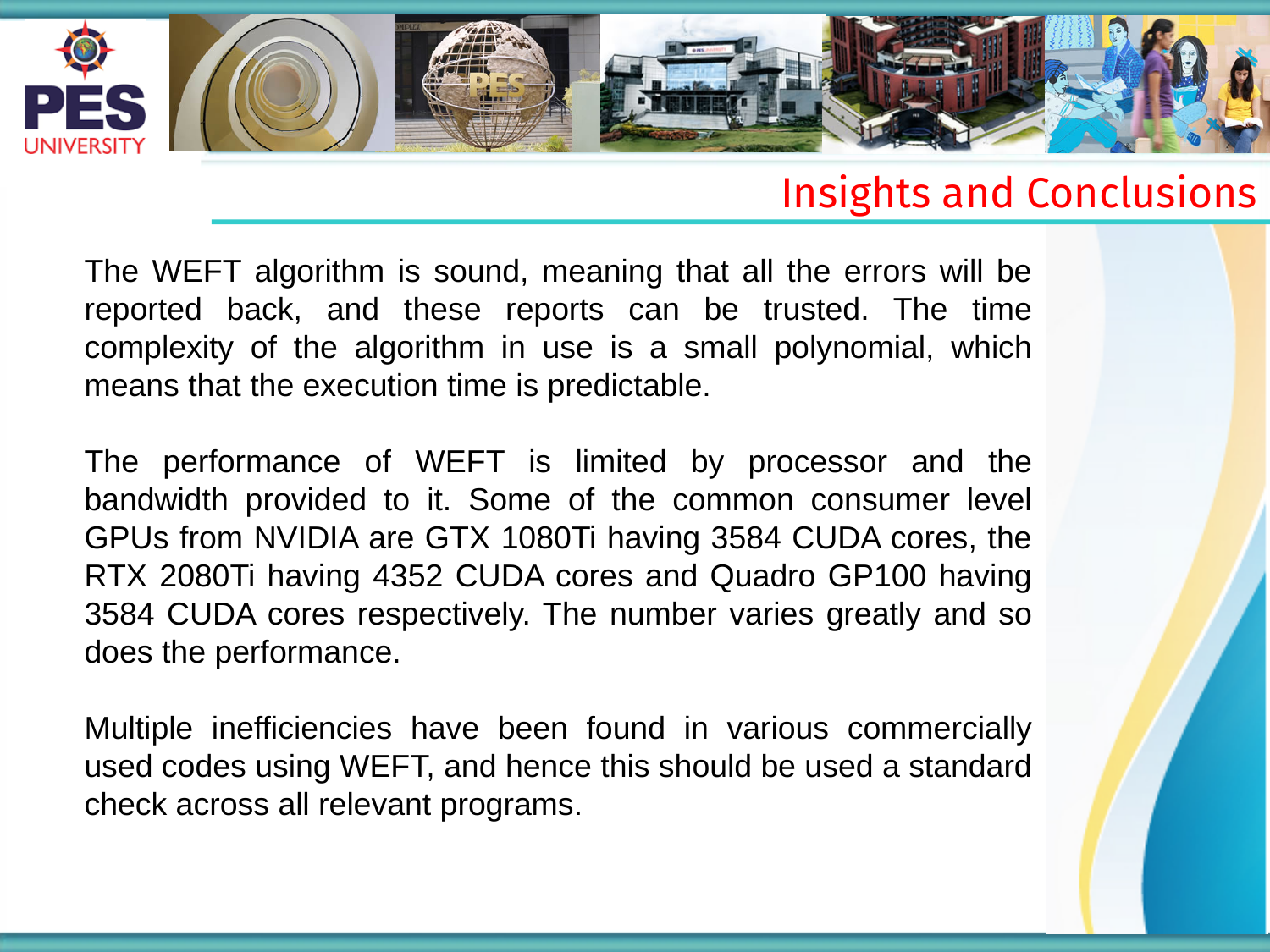

Insights and Conclusions

The WEFT algorithm is sound, meaning that all the errors will be reported back, and these reports can be trusted. The time complexity of the algorithm in use is a small polynomial, which means that the execution time is predictable.

The performance of WEFT is limited by processor and the bandwidth provided to it. Some of the common consumer level GPUs from NVIDIA are GTX 1080Ti having 3584 CUDA cores, the RTX 2080Ti having 4352 CUDA cores and Quadro GP100 having 3584 CUDA cores respectively. The number varies greatly and so does the performance.

Multiple inefficiencies have been found in various commercially used codes using WEFT, and hence this should be used a standard check across all relevant programs.